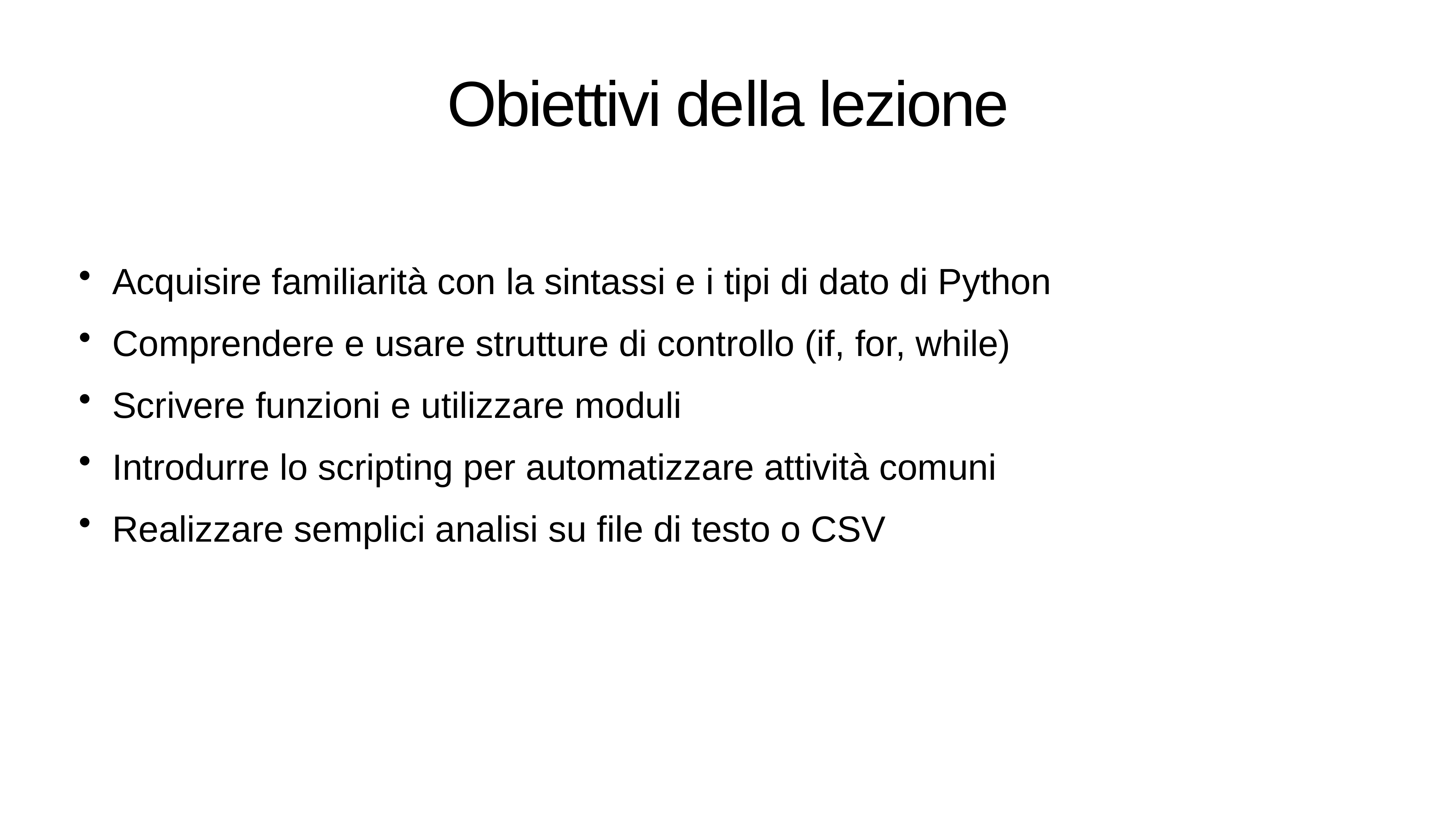

# Obiettivi della lezione
Acquisire familiarità con la sintassi e i tipi di dato di Python
Comprendere e usare strutture di controllo (if, for, while)
Scrivere funzioni e utilizzare moduli
Introdurre lo scripting per automatizzare attività comuni
Realizzare semplici analisi su file di testo o CSV